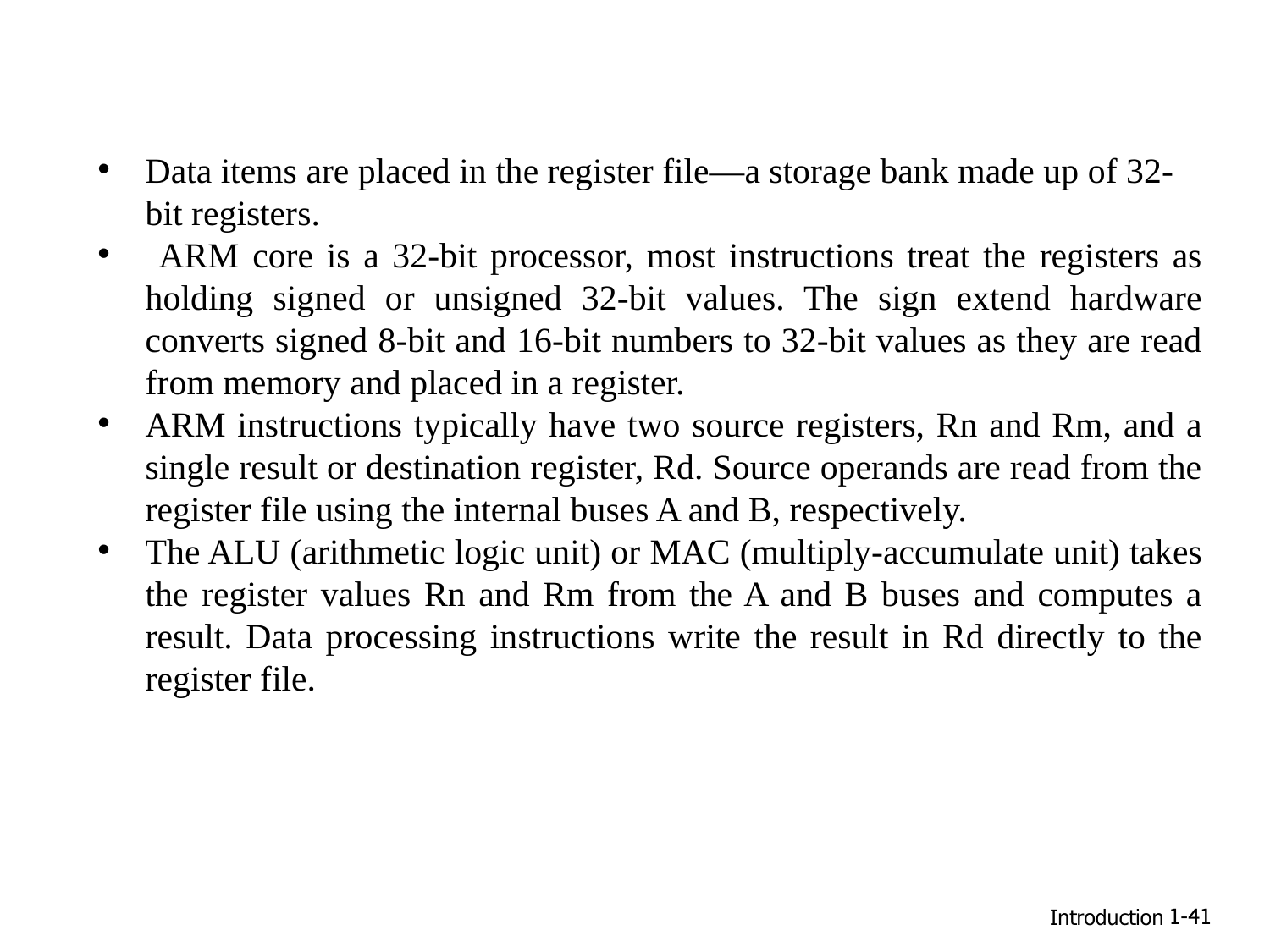

Data items are placed in the register file—a storage bank made up of 32-bit registers.
 ARM core is a 32-bit processor, most instructions treat the registers as holding signed or unsigned 32-bit values. The sign extend hardware converts signed 8-bit and 16-bit numbers to 32-bit values as they are read from memory and placed in a register.
ARM instructions typically have two source registers, Rn and Rm, and a single result or destination register, Rd. Source operands are read from the register file using the internal buses A and B, respectively.
The ALU (arithmetic logic unit) or MAC (multiply-accumulate unit) takes the register values Rn and Rm from the A and B buses and computes a result. Data processing instructions write the result in Rd directly to the register file.
1-41
Introduction